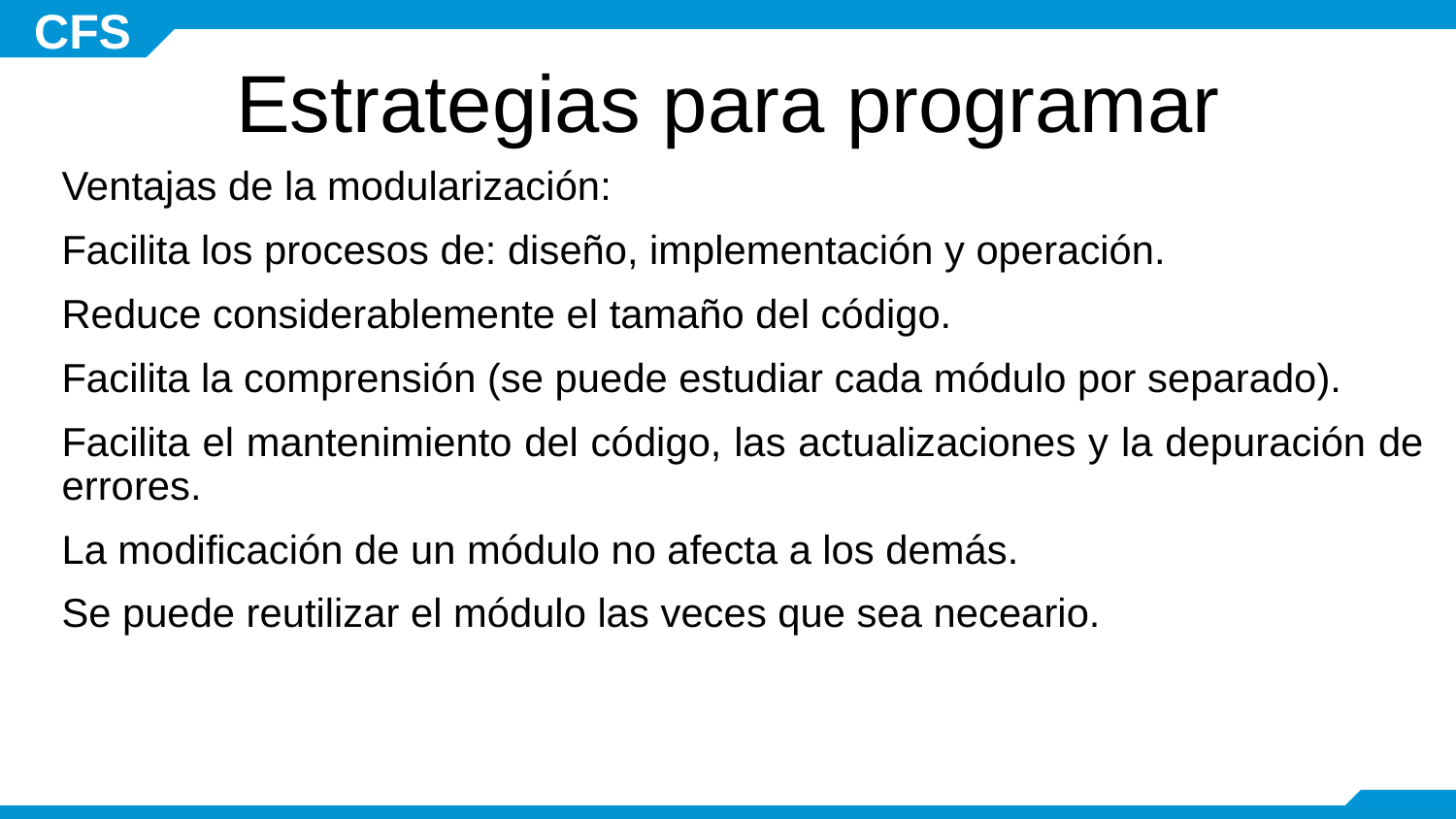

# Estrategias para programar
Ventajas de la modularización:
Facilita los procesos de: diseño, implementación y operación.
Reduce considerablemente el tamaño del código.
Facilita la comprensión (se puede estudiar cada módulo por separado).
Facilita el mantenimiento del código, las actualizaciones y la depuración de errores.
La modificación de un módulo no afecta a los demás.
Se puede reutilizar el módulo las veces que sea neceario.